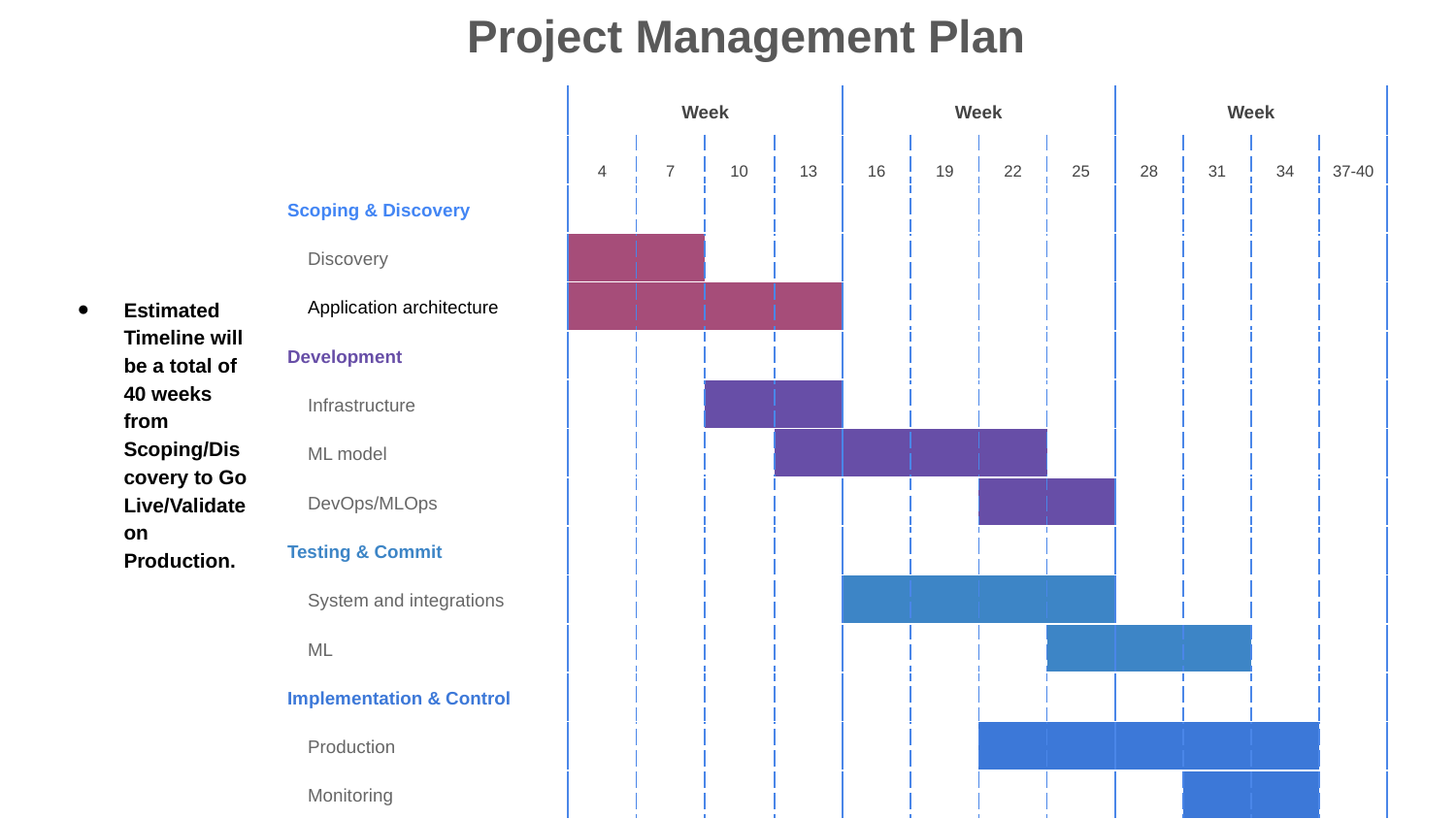

Project Management Plan
|  | Week |  |  |  | Week |  |  |  | Week |  |  |  |
| --- | --- | --- | --- | --- | --- | --- | --- | --- | --- | --- | --- | --- |
|  | 4 | 7 | 10 | 13 | 16 | 19 | 22 | 25 | 28 | 31 | 34 | 37-40 |
| Scoping & Discovery |  |  |  |  |  |  |  |  |  |  |  |  |
| Discovery |  |  |  |  |  |  |  |  |  |  |  |  |
| Application architecture |  |  |  |  |  |  |  |  |  |  |  |  |
| Development |  |  |  |  |  |  |  |  |  |  |  |  |
| Infrastructure |  |  |  |  |  |  |  |  |  |  |  |  |
| ML model |  |  |  |  |  |  |  |  |  |  |  |  |
| DevOps/MLOps |  |  |  |  |  |  |  |  |  |  |  |  |
| Testing & Commit |  |  |  |  |  |  |  |  |  |  |  |  |
| System and integrations |  |  |  |  |  |  |  |  |  |  |  |  |
| ML |  |  |  |  |  |  |  |  |  |  |  |  |
| Implementation & Control |  |  |  |  |  |  |  |  |  |  |  |  |
| Production |  |  |  |  |  |  |  |  |  |  |  |  |
| Monitoring |  |  |  |  |  |  |  |  |  |  |  |  |
| Review & Closeout |  |  |  |  |  |  |  |  |  |  |  |  |
| Go Live and Validation |  |  |  |  |  |  |  |  |  |  |  |  |
Estimated Timeline will be a total of 40 weeks from Scoping/Discovery to Go Live/Validate on Production.